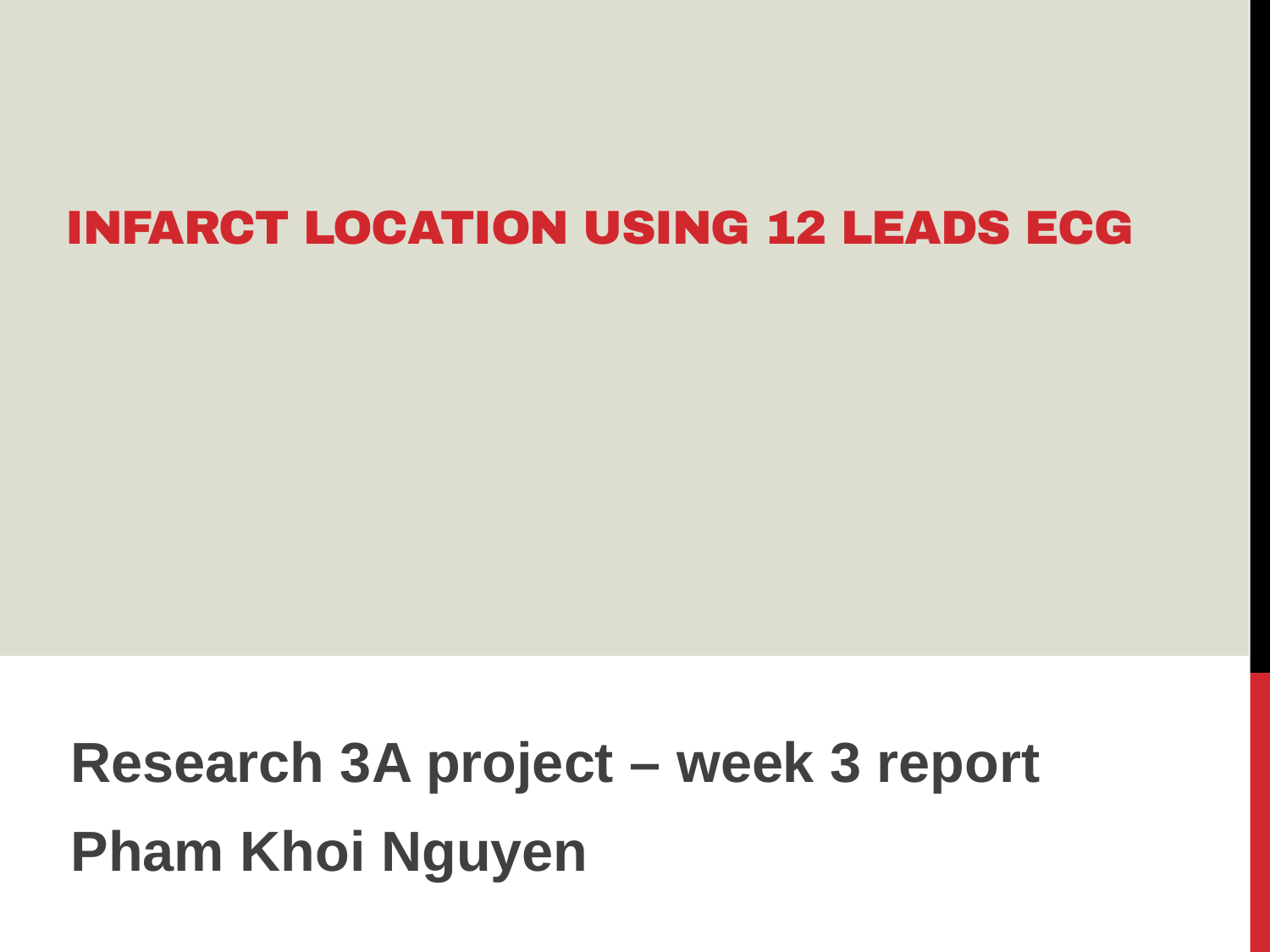

# INFARCT LOCATION USING 12 LEADS ECG
Research 3A project – week 3 report
Pham Khoi Nguyen